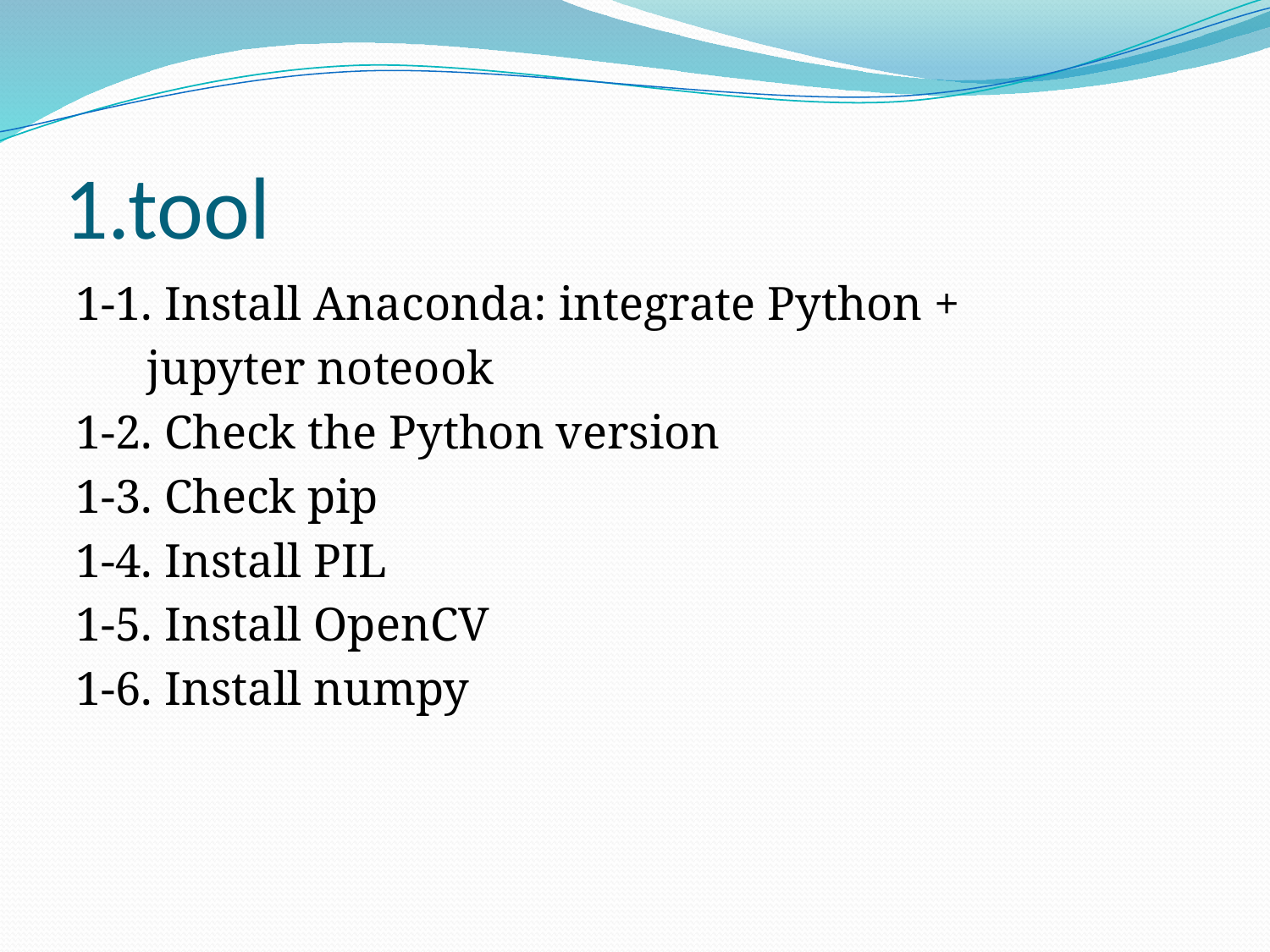

# 1.tool
1-1. Install Anaconda: integrate Python +
      jupyter noteook
1-2. Check the Python version
1-3. Check pip
1-4. Install PIL
1-5. Install OpenCV
1-6. Install numpy